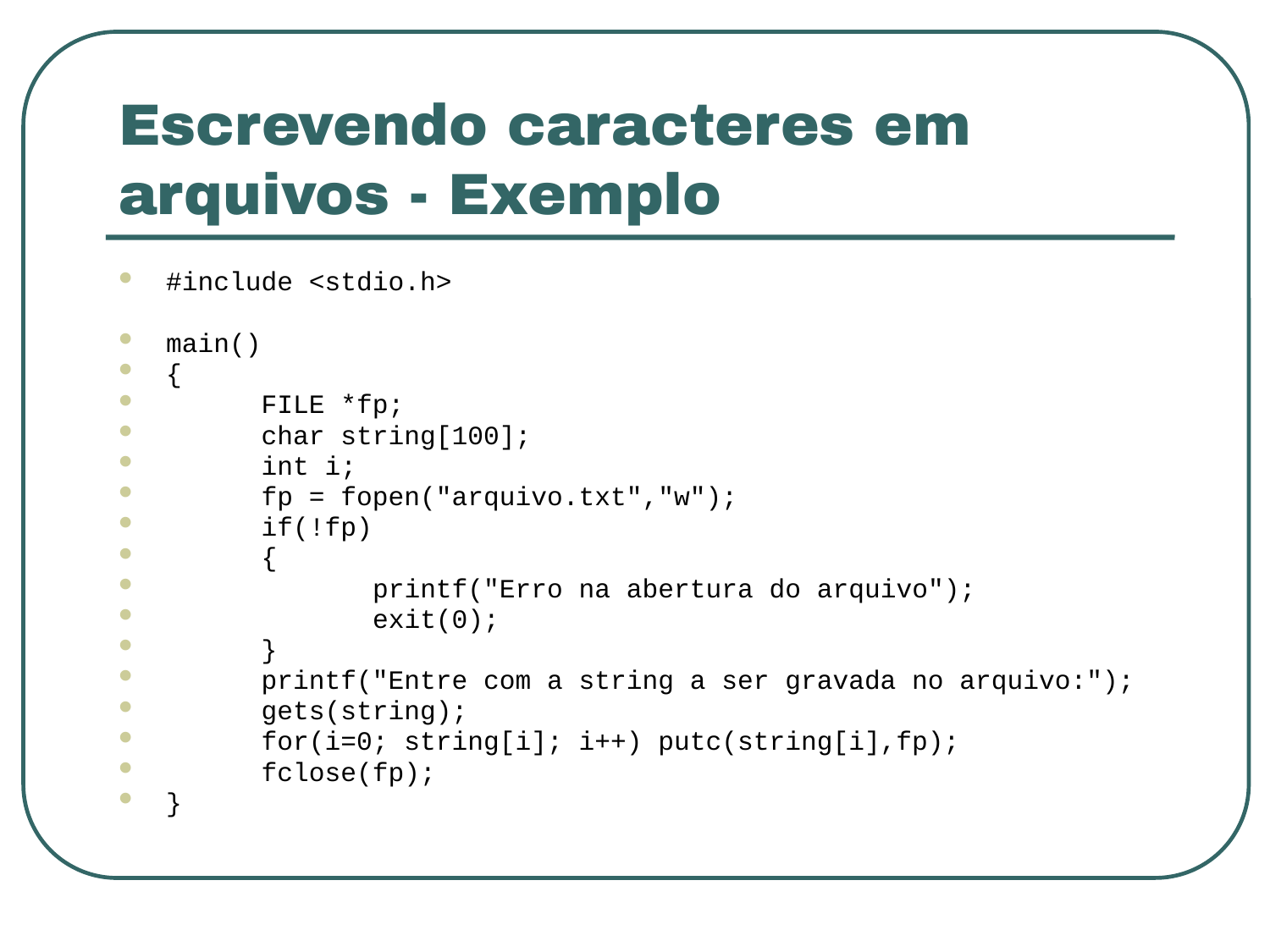

# Escrevendo caracteres em arquivos - Exemplo
#include <stdio.h>

main()
{
      FILE *fp;
      char string[100];
      int i;
      fp = fopen("arquivo.txt","w");
      if(!fp)
      {
             printf("Erro na abertura do arquivo");
             exit(0);
      }
      printf("Entre com a string a ser gravada no arquivo:");
      gets(string);
      for(i=0; string[i]; i++) putc(string[i],fp);
      fclose(fp);
}